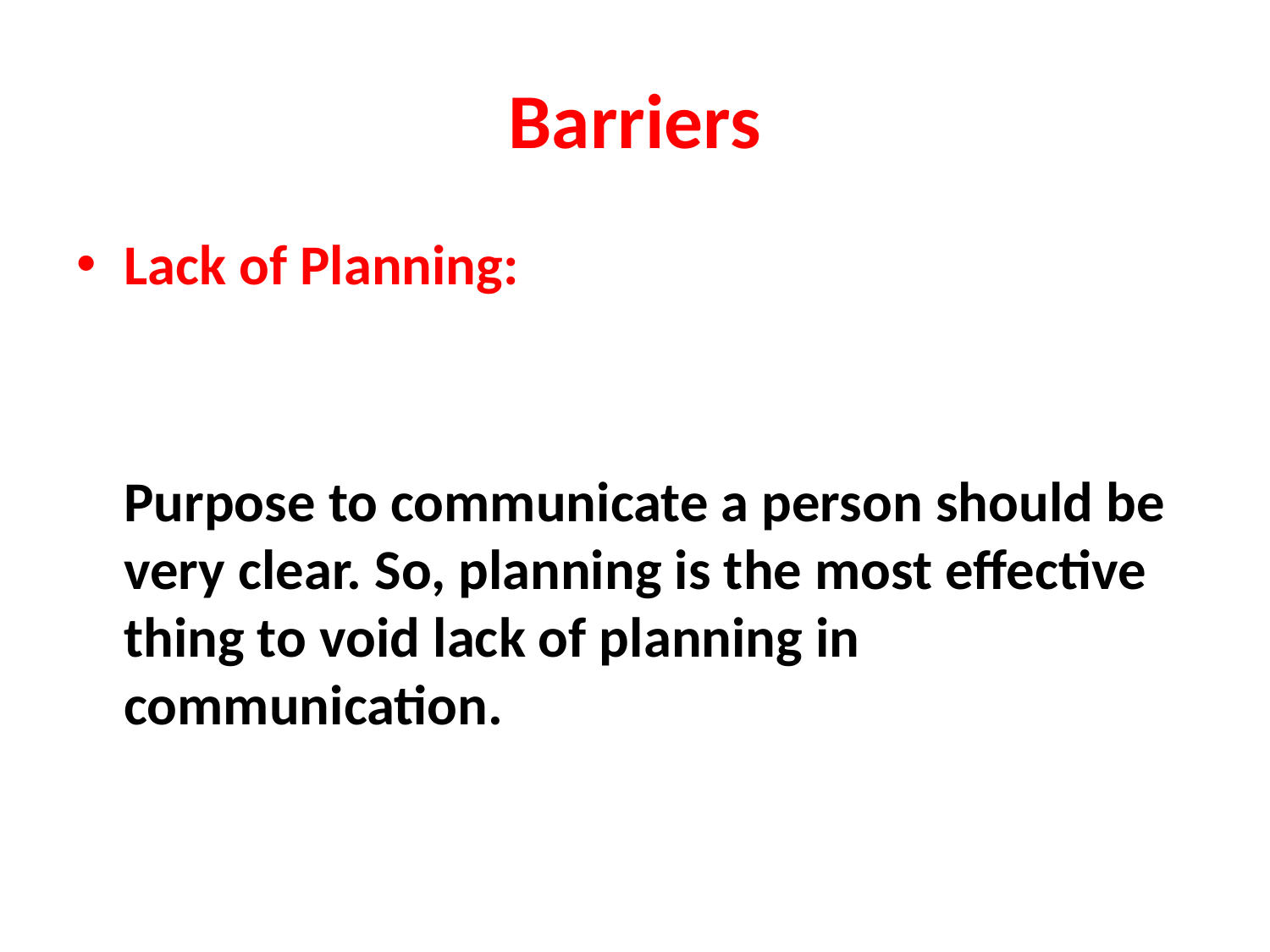

# Barriers
Lack of Planning:

	Purpose to communicate a person should be very clear. So, planning is the most effective thing to void lack of planning in communication.